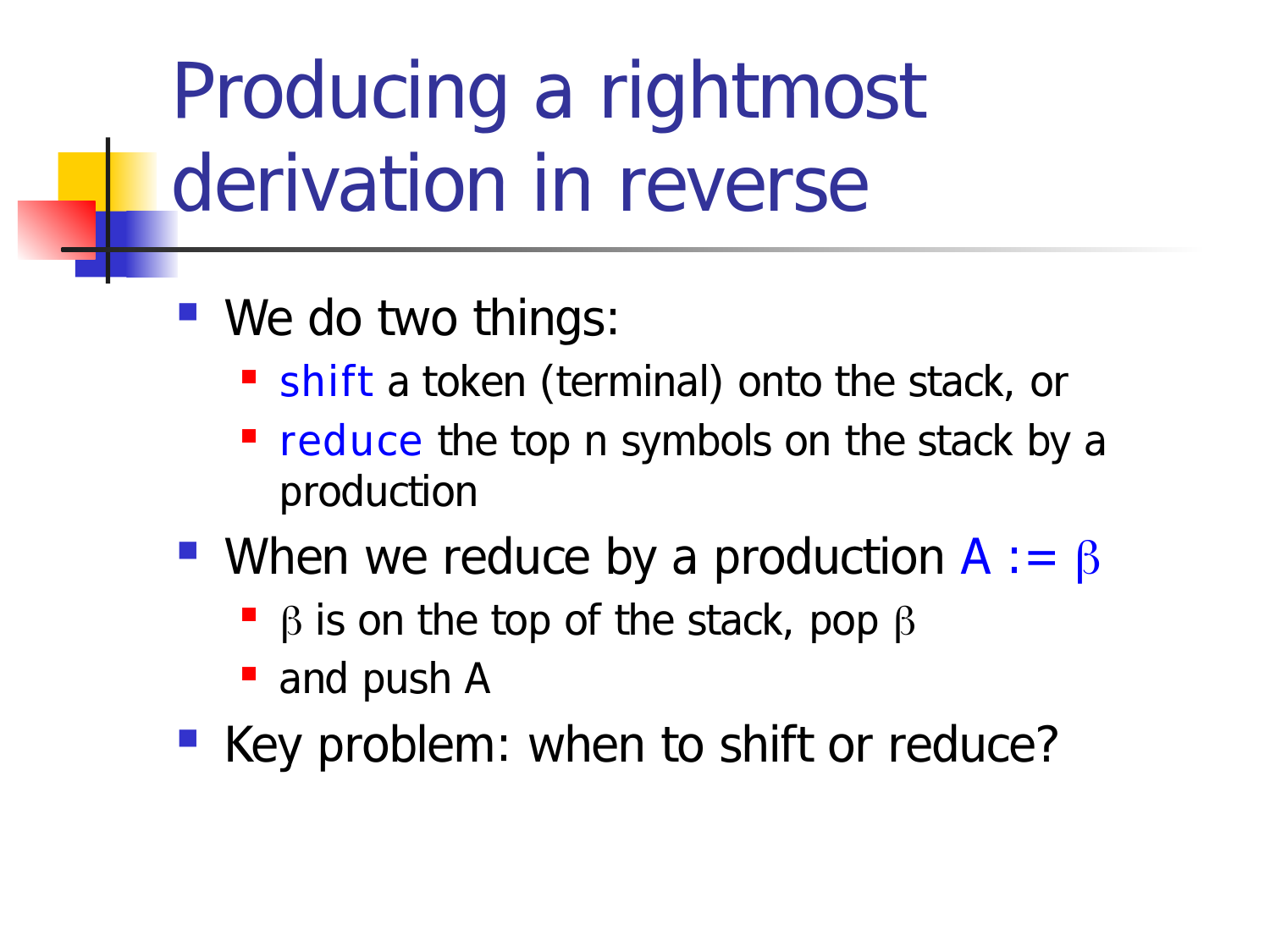

# Producing a rightmost derivation in reverse
We do two things:
shift a token (terminal) onto the stack, or
reduce the top n symbols on the stack by a production
When we reduce by a production A := β
β is on the top of the stack, pop β
and push A
Key problem: when to shift or reduce?